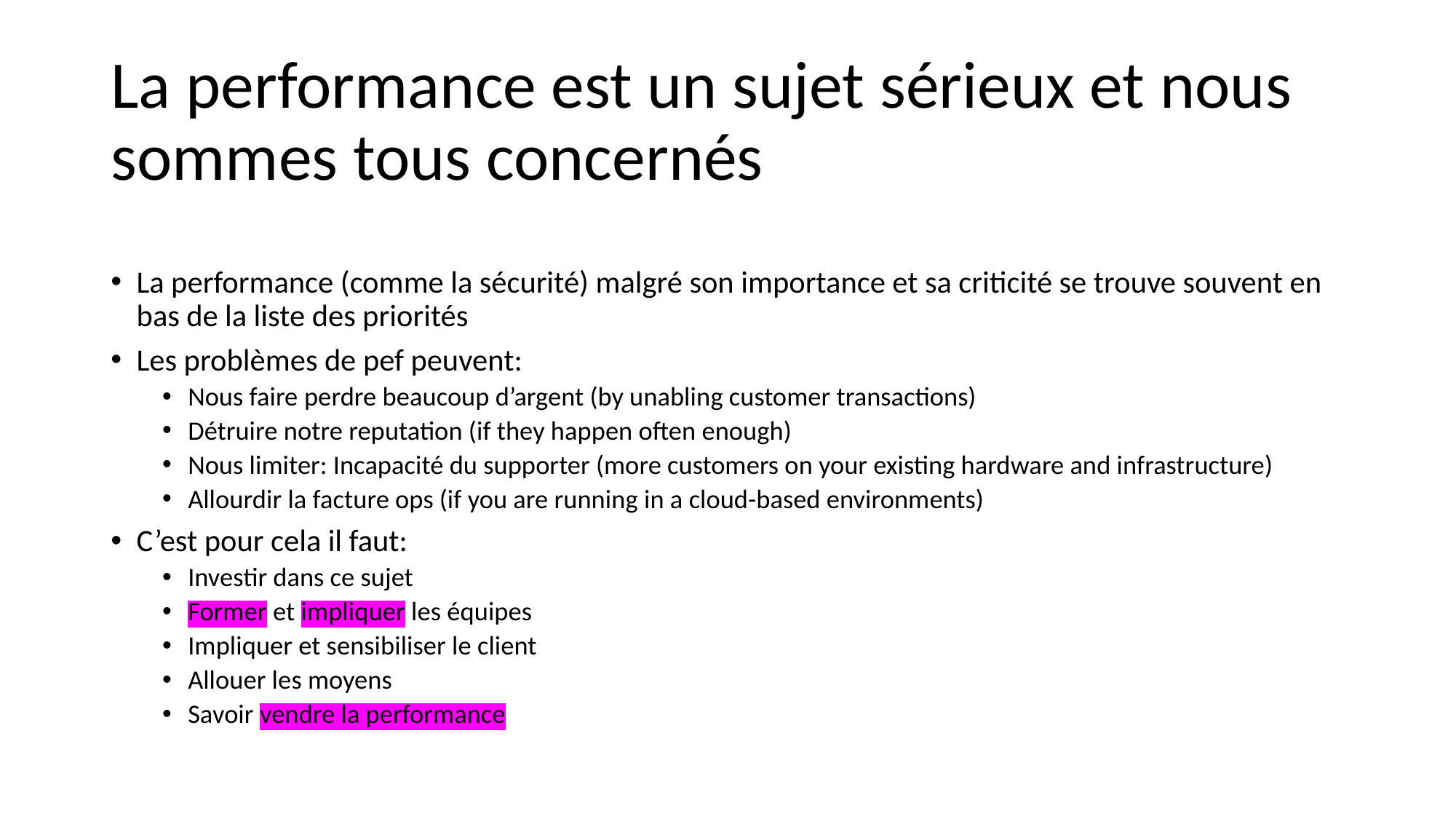

# La performance est un sujet sérieux et nous sommes tous concernés

La performance (comme la sécurité) malgré son importance et sa criticité se trouve souvent en bas de la liste des priorités
Les problèmes de pef peuvent:
Nous faire perdre beaucoup d’argent (by unabling customer transactions)
Détruire notre reputation (if they happen often enough)
Nous limiter: Incapacité du supporter (more customers on your existing hardware and infrastructure)
Allourdir la facture ops (if you are running in a cloud-based environments)
C’est pour cela il faut:
Investir dans ce sujet
Former et impliquer les équipes
Impliquer et sensibiliser le client
Allouer les moyens
Savoir vendre la performance